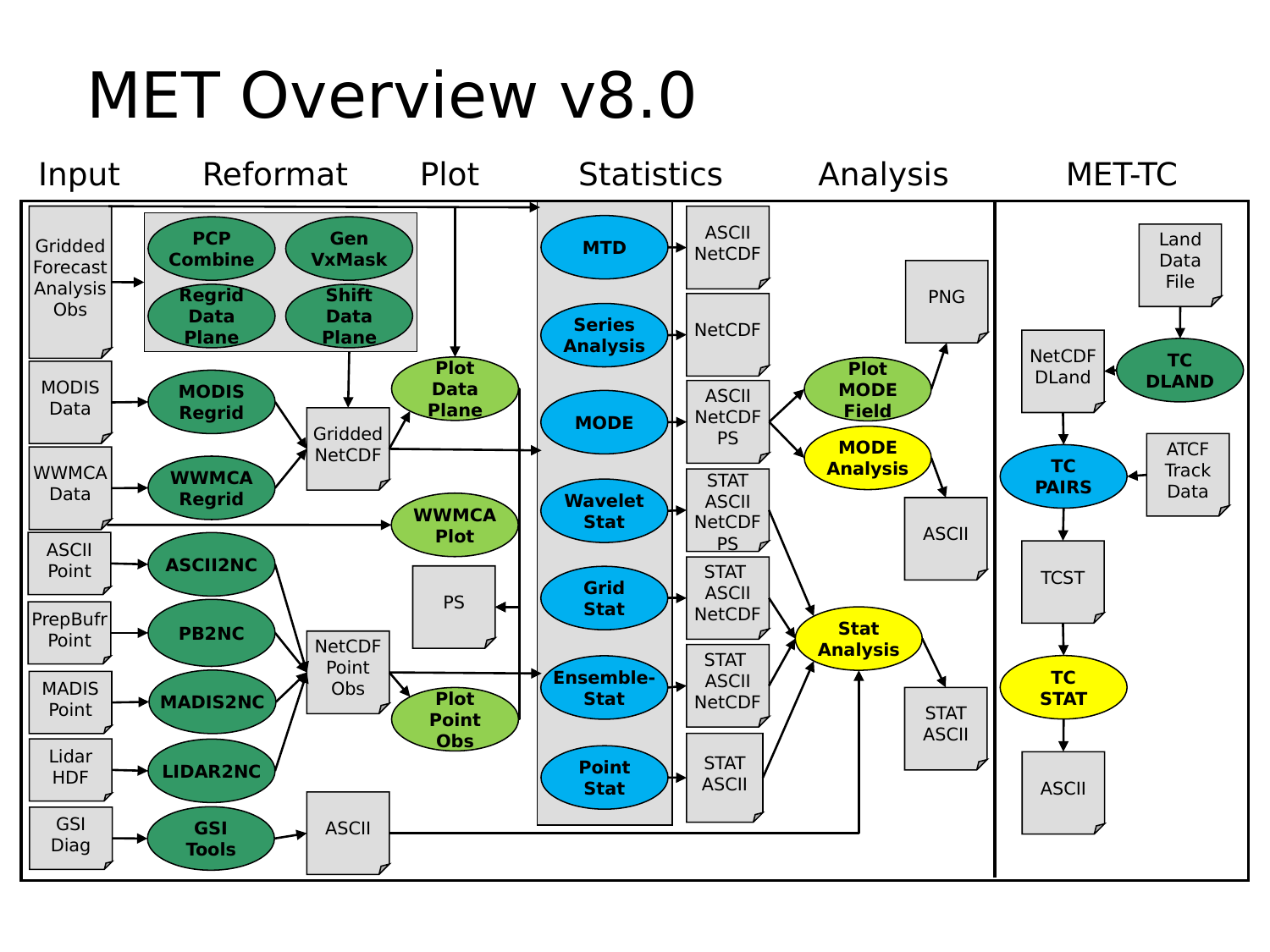

MET Overview v8.0
Input
Reformat
Plot
Statistics
Analysis
MET-TC

Gridded
Forecast
Analysis
Obs
ASCII
NetCDF

MTD
PCP
Combine
Gen
VxMask

Land
Data
File

PNG

Regrid
Data
Plane
Shift
Data
Plane
NetCDF
Series
Analysis

NetCDF
DLand

TC
DLAND
Plot
Data
Plane
Plot
MODE
Field
MODIS
Data
MODIS
Regrid
ASCII
NetCDF
PS
MODE
Gridded
NetCDF
MODE
Analysis

ATCF
Track
Data

TC
PAIRS
WWMCA
Data
WWMCA
Regrid
STAT
ASCII
NetCDF
PS
Wavelet
Stat
WWMCA
Plot
ASCII
ASCII
Point
ASCII2NC

TCST

STAT
ASCII
NetCDF
PS
Grid
Stat
PB2NC
PrepBufr
Point
Stat
Analysis
NetCDF
Point
Obs
STAT
ASCII
NetCDF
TC
STAT
Ensemble-
Stat
MADIS2NC
MADIS
Point
Plot
Point
Obs
STAT
ASCII
STAT
ASCII
Lidar
HDF
LIDAR2NC
Point
Stat

ASCII

ASCII
GSI
Tools
GSI
Diag